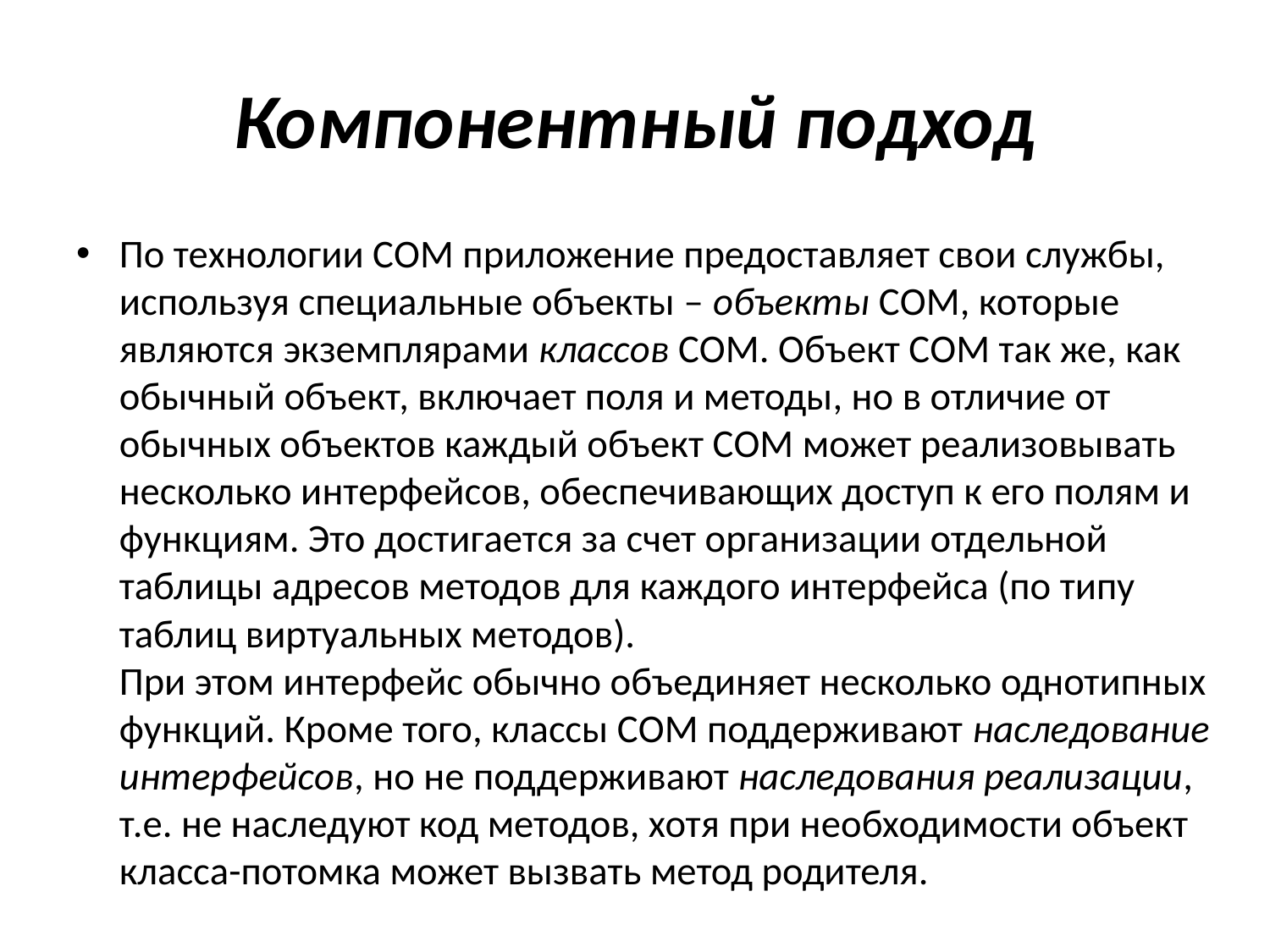

# Компонентный подход
По технологии СОМ приложение предоставляет свои службы, используя специальные объекты – объекты СОМ, которые являются экземплярами классов СОМ. Объект СОМ так же, как обычный объект, включает поля и методы, но в отличие от обычных объектов каждый объект СОМ может реализовывать несколько интерфейсов, обеспечивающих доступ к его полям и функциям. Это достигается за счет организации отдельной таблицы адресов методов для каждого интерфейса (по типу таблиц виртуальных методов).
При этом интерфейс обычно объединяет несколько однотипных функций. Кроме того, классы СОМ поддерживают наследование интерфейсов, но не поддерживают наследования реализации, т.е. не наследуют код методов, хотя при необходимости объект класса-потомка может вызвать метод родителя.